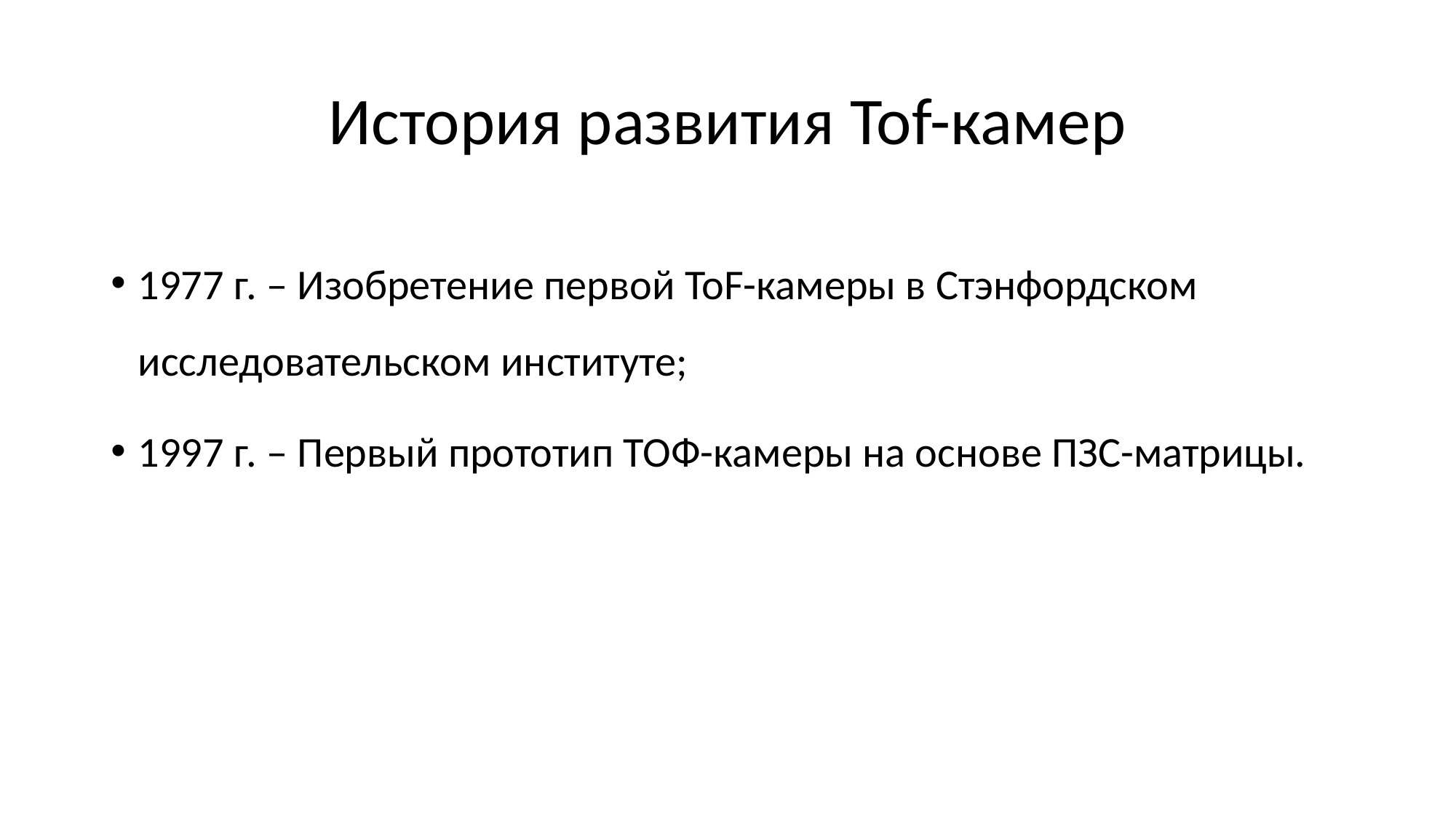

# История развития Tof-камер
1977 г. – Изобретение первой ToF-камеры в Стэнфордском исследовательском институте;
1997 г. – Первый прототип ТОФ-камеры на основе ПЗС-матрицы.